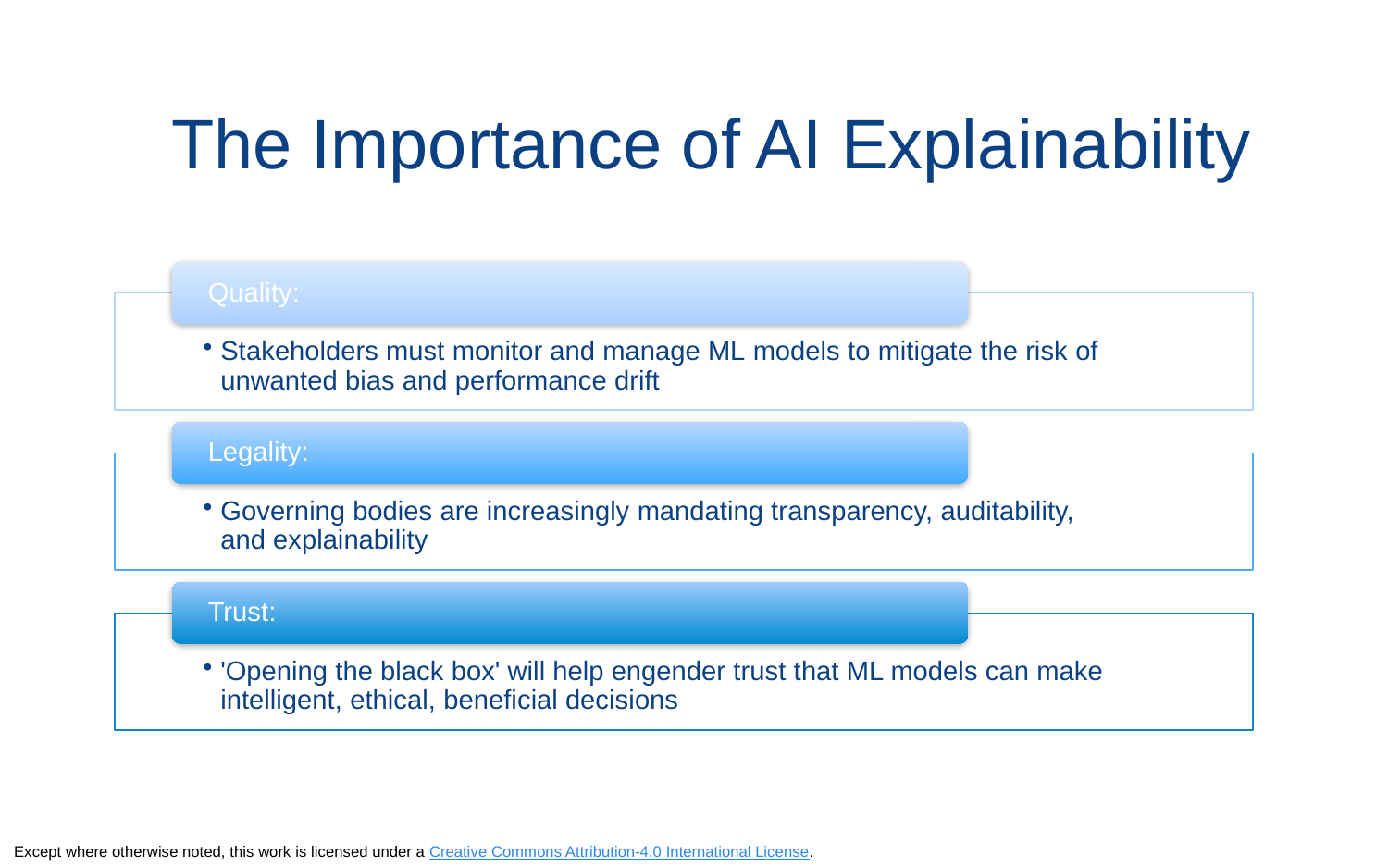

The Importance of AI Explainability
Stakeholders must monitor and manage ML models to mitigate the risk of unwanted bias and performance drift
Quality:
Governing bodies are increasingly mandating transparency, auditability, and explainability
Legality:
'Opening the black box' will help engender trust that ML models can make intelligent, ethical, beneficial decisions
Trust: